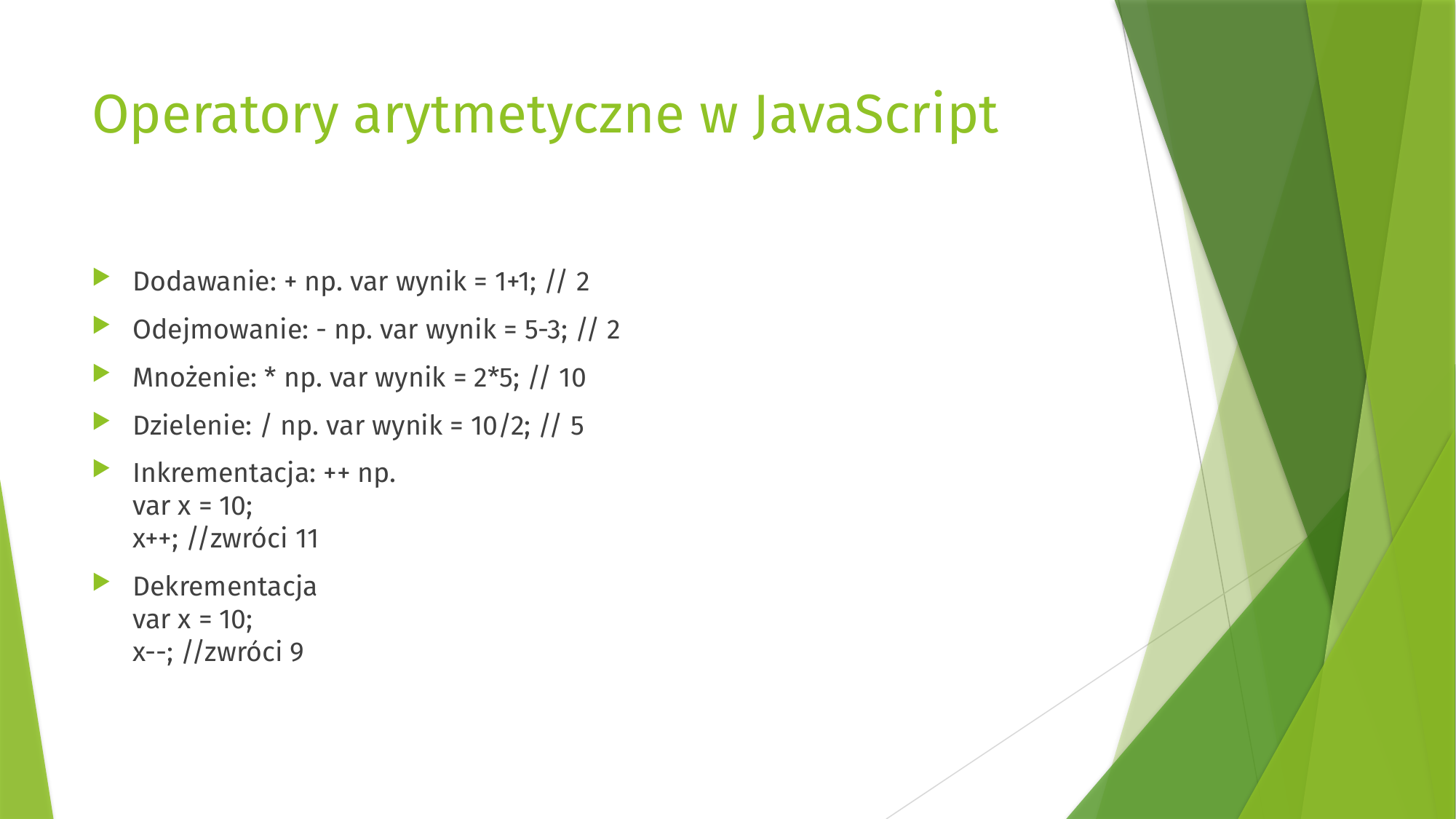

# Operatory arytmetyczne w JavaScript
Dodawanie: + np. var wynik = 1+1; // 2
Odejmowanie: - np. var wynik = 5-3; // 2
Mnożenie: * np. var wynik = 2*5; // 10
Dzielenie: / np. var wynik = 10/2; // 5
Inkrementacja: ++ np.
var x = 10;
x++; //zwróci 11
Dekrementacja
var x = 10;
x--; //zwróci 9